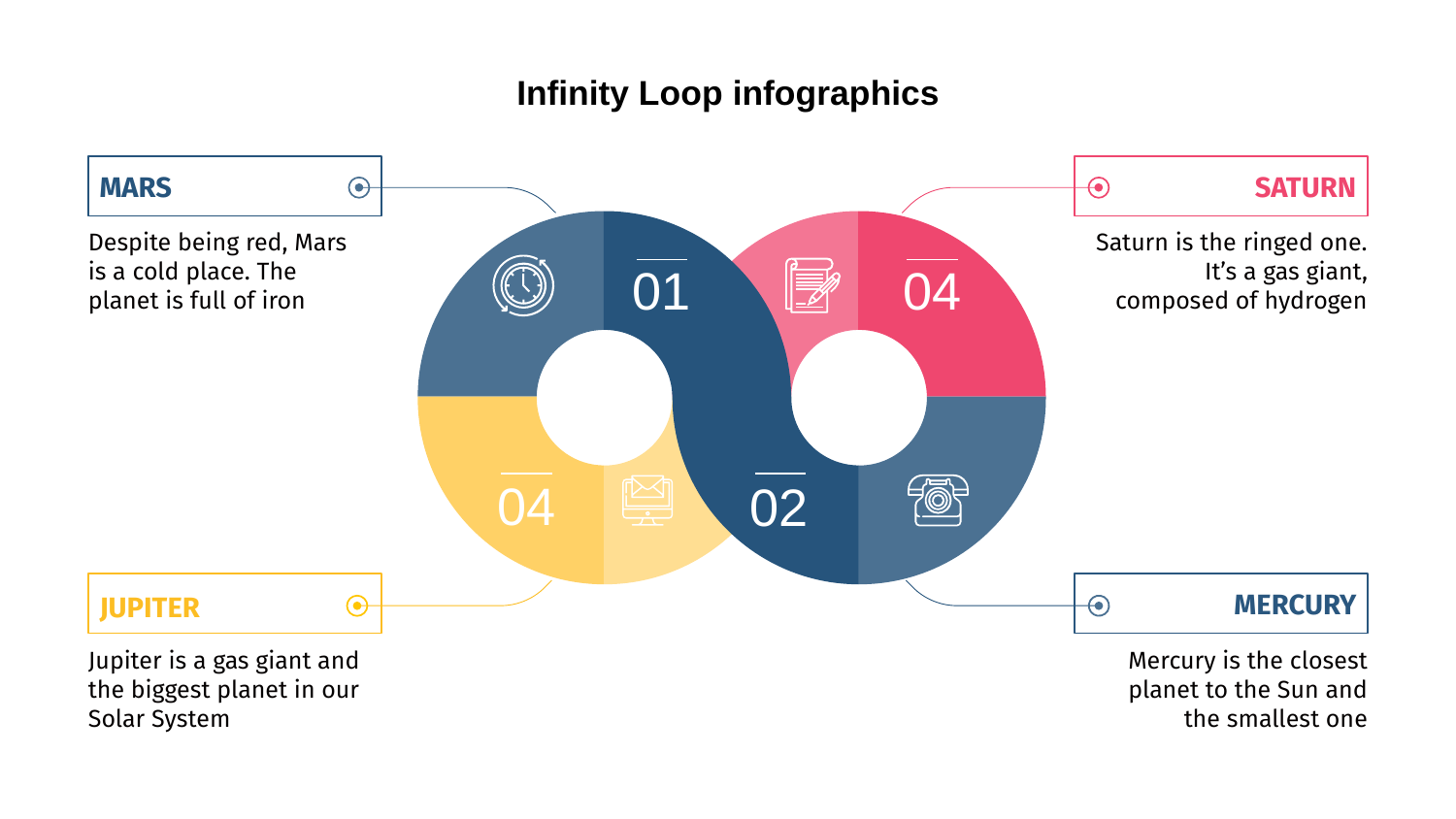

Infinity Loop infographics
MARS

SATURN

Despite being red, Mars is a cold place. The planet is full of iron

Saturn is the ringed one. It’s a gas giant, composed of hydrogen

01
04

04

02

JUPITER

MERCURY

Jupiter is a gas giant and the biggest planet in our Solar System

Mercury is the closest planet to the Sun and the smallest one